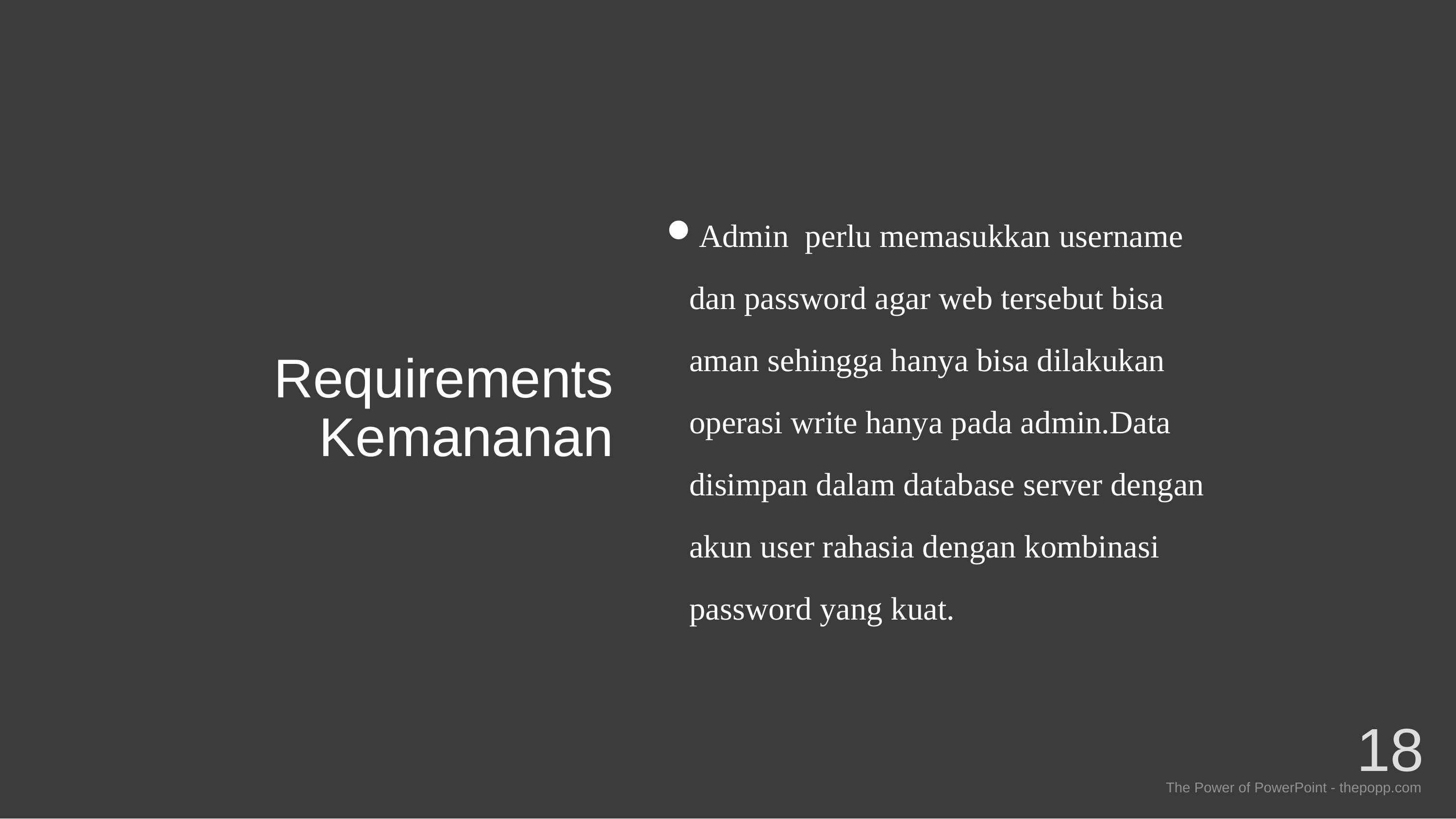

Admin  perlu memasukkan username dan password agar web tersebut bisa aman sehingga hanya bisa dilakukan operasi write hanya pada admin.Data disimpan dalam database server dengan akun user rahasia dengan kombinasi password yang kuat.
# Requirements Kemananan
18
The Power of PowerPoint - thepopp.com